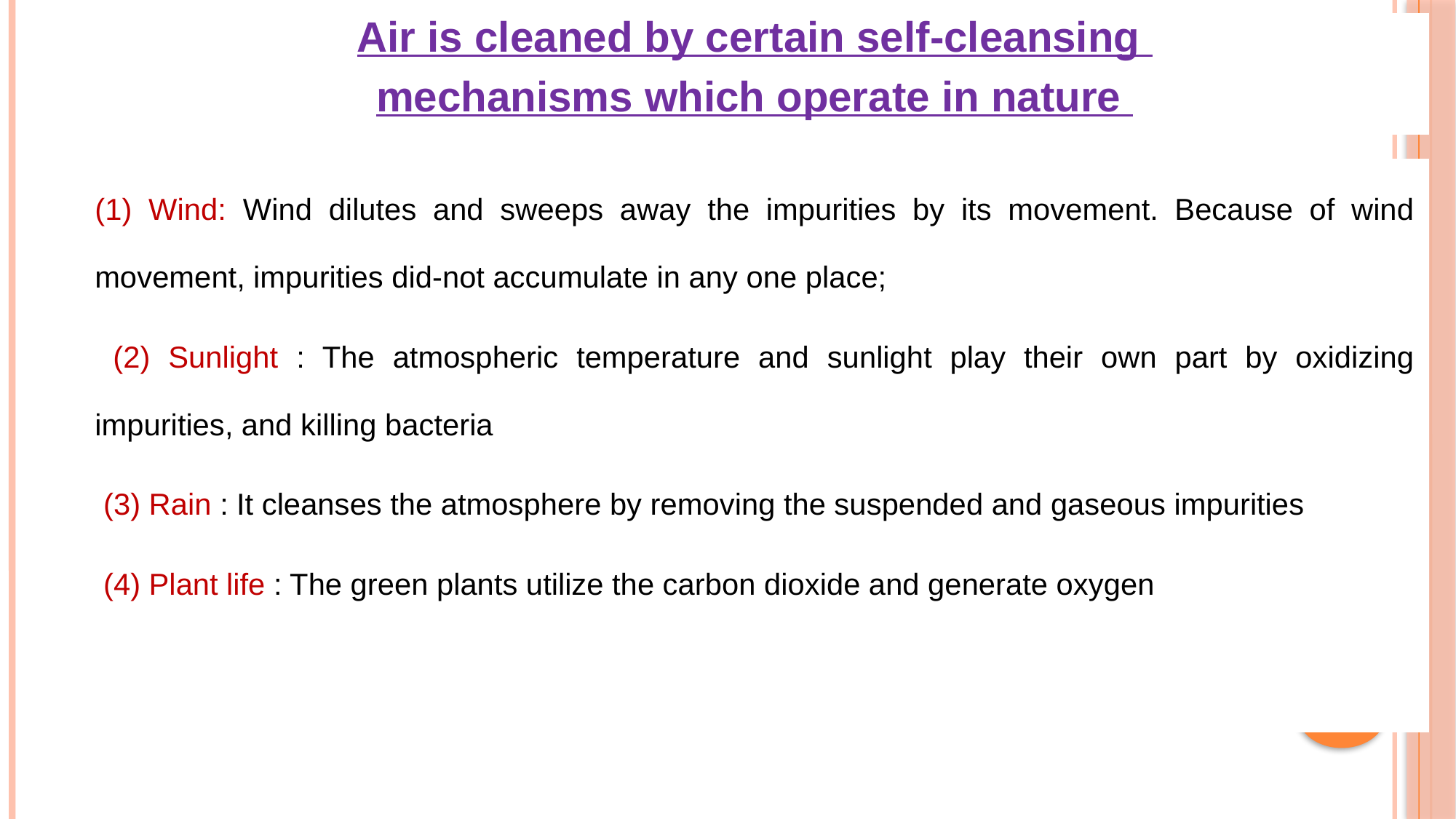

| Air is cleaned by certain self-cleansing mechanisms which operate in nature |
| --- |
| (1) Wind: Wind dilutes and sweeps away the impurities by its movement. Because of wind movement, impurities did-not accumulate in any one place; (2) Sunlight : The atmospheric temperature and sunlight play their own part by oxidizing impurities, and killing bacteria (3) Rain : It cleanses the atmosphere by removing the suspended and gaseous impurities (4) Plant life : The green plants utilize the carbon dioxide and generate oxygen |
| --- |